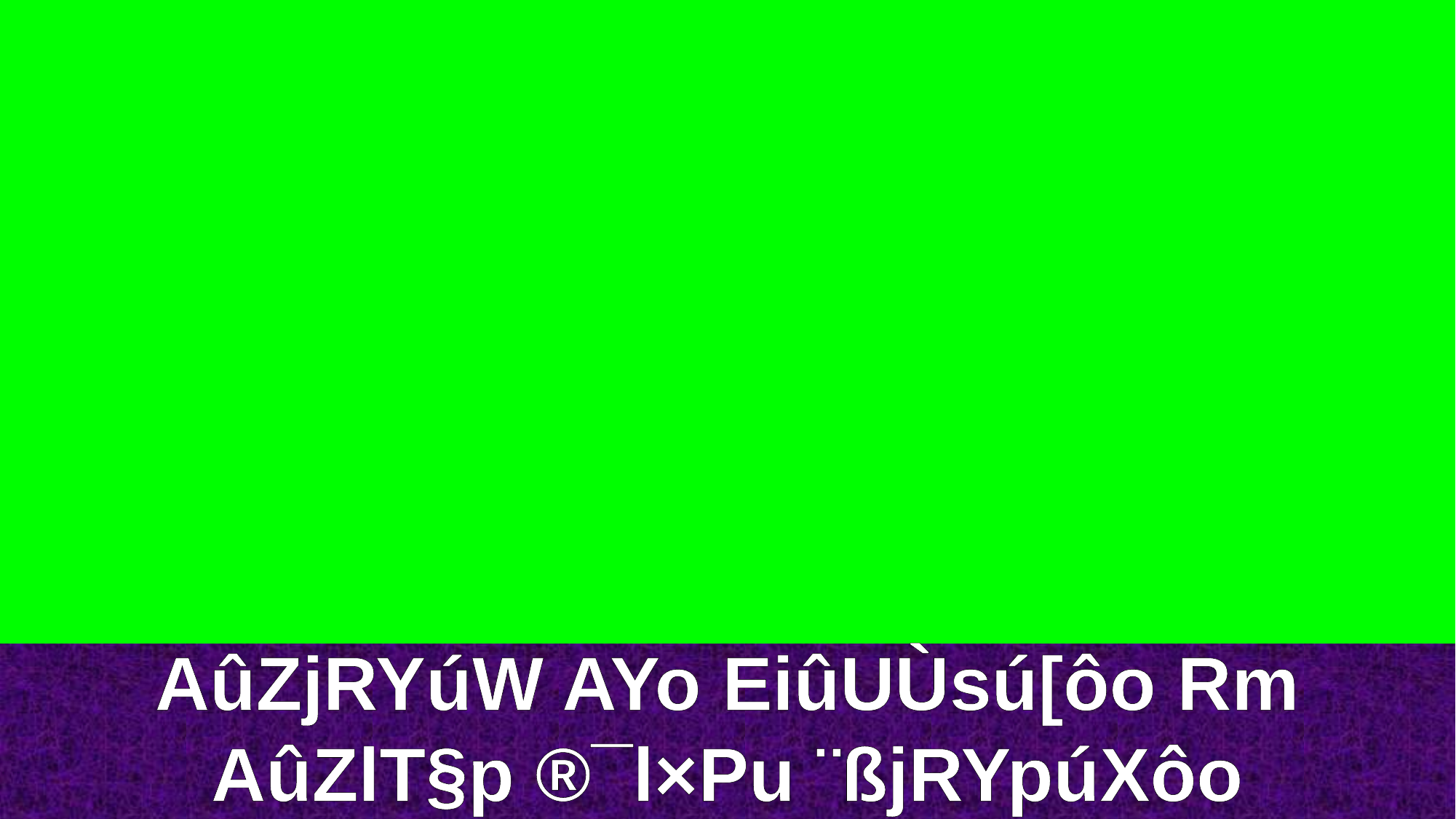

AûZjRYúW AYo EiûUÙsú[ôo Rm
AûZlT§p ®¯l×Pu ¨ßjRYpúXôo